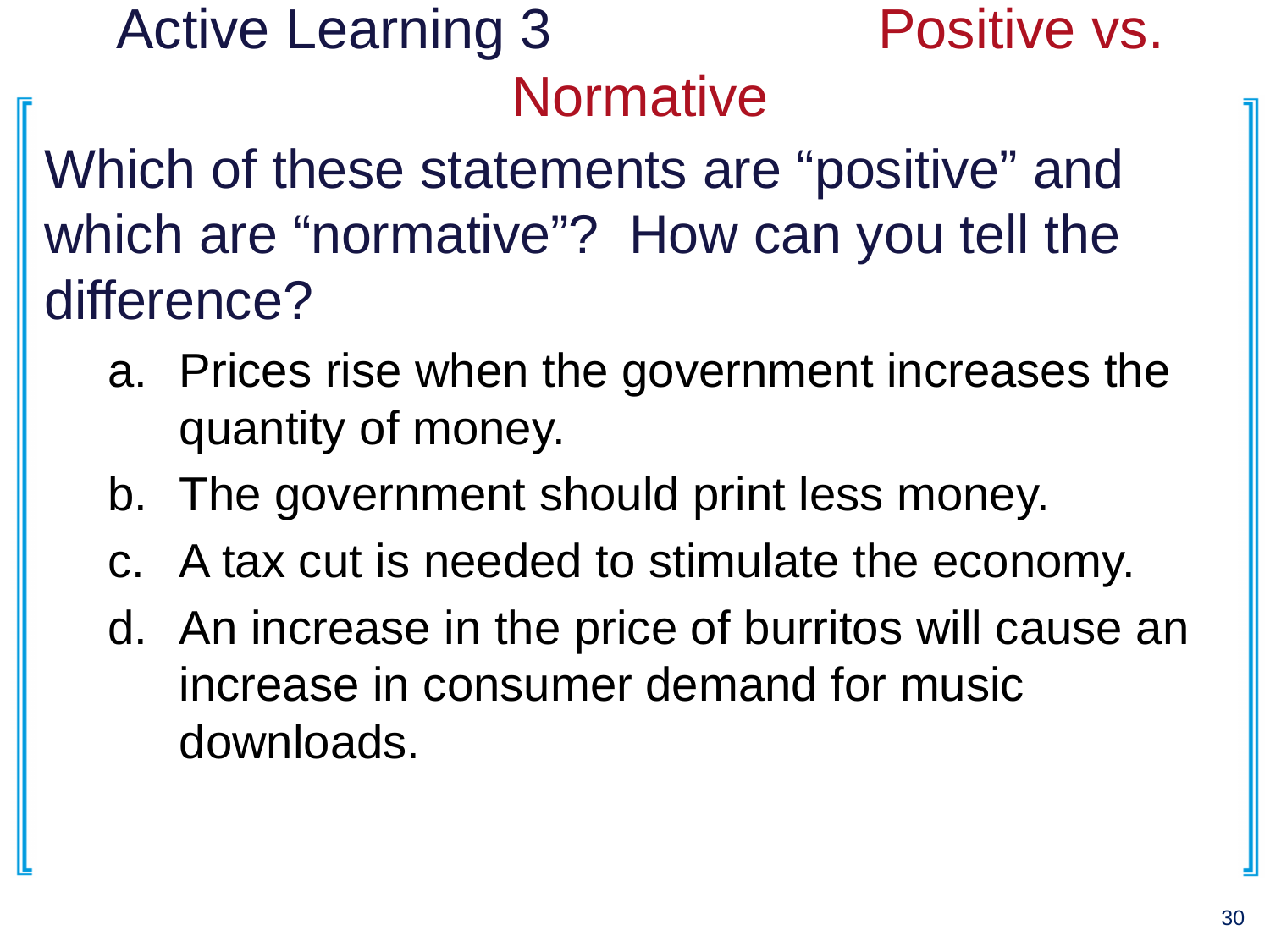

# Active Learning 3  			Positive vs. Normative
Which of these statements are “positive” and which are “normative”?  How can you tell the difference?
Prices rise when the government increases the quantity of money.
The government should print less money.
A tax cut is needed to stimulate the economy.
An increase in the price of burritos will cause an increase in consumer demand for music downloads.

30